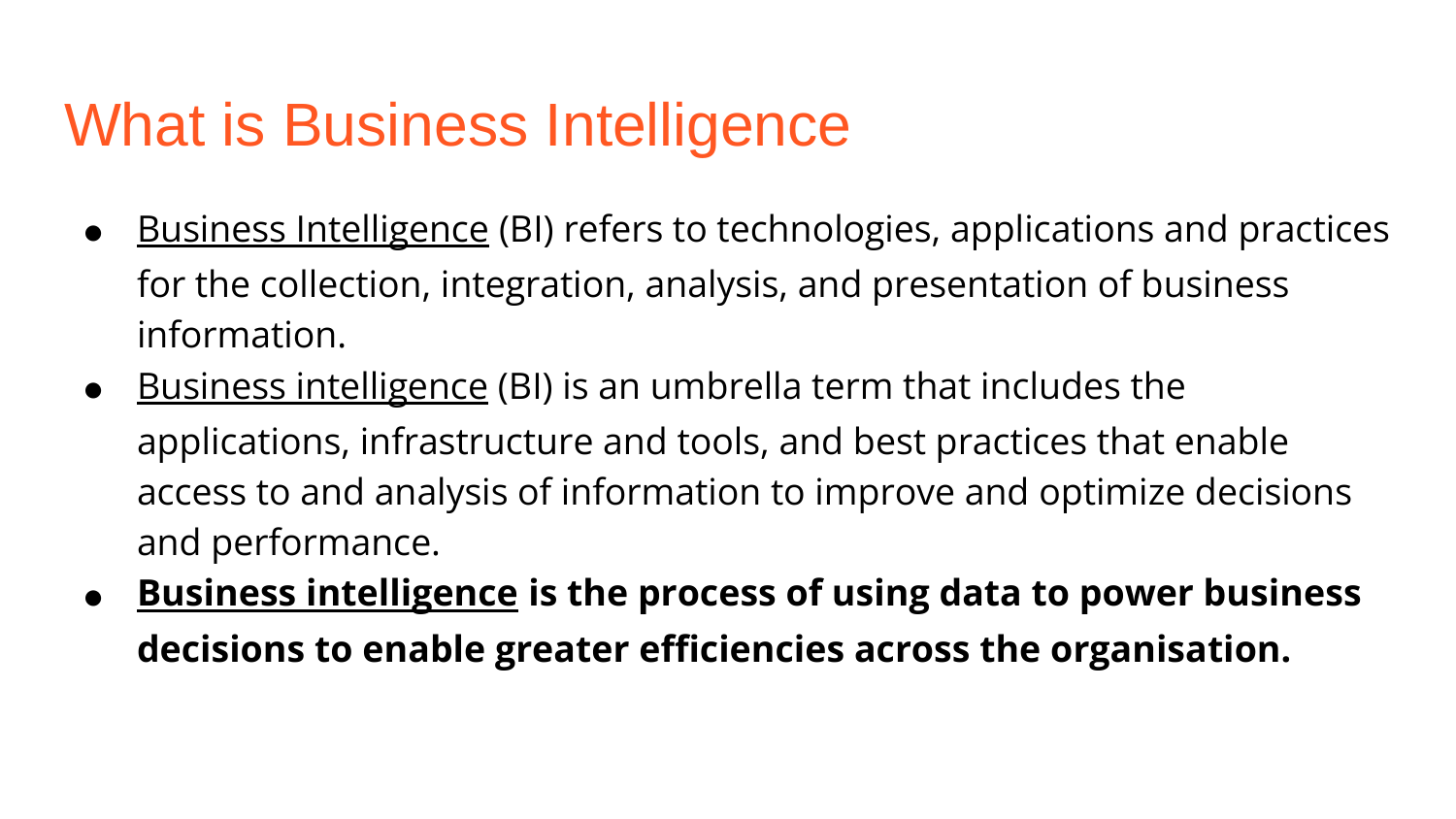

# What is Business Intelligence
Business Intelligence (BI) refers to technologies, applications and practices for the collection, integration, analysis, and presentation of business information.
Business intelligence (BI) is an umbrella term that includes the applications, infrastructure and tools, and best practices that enable access to and analysis of information to improve and optimize decisions and performance.
Business intelligence is the process of using data to power business decisions to enable greater efficiencies across the organisation.